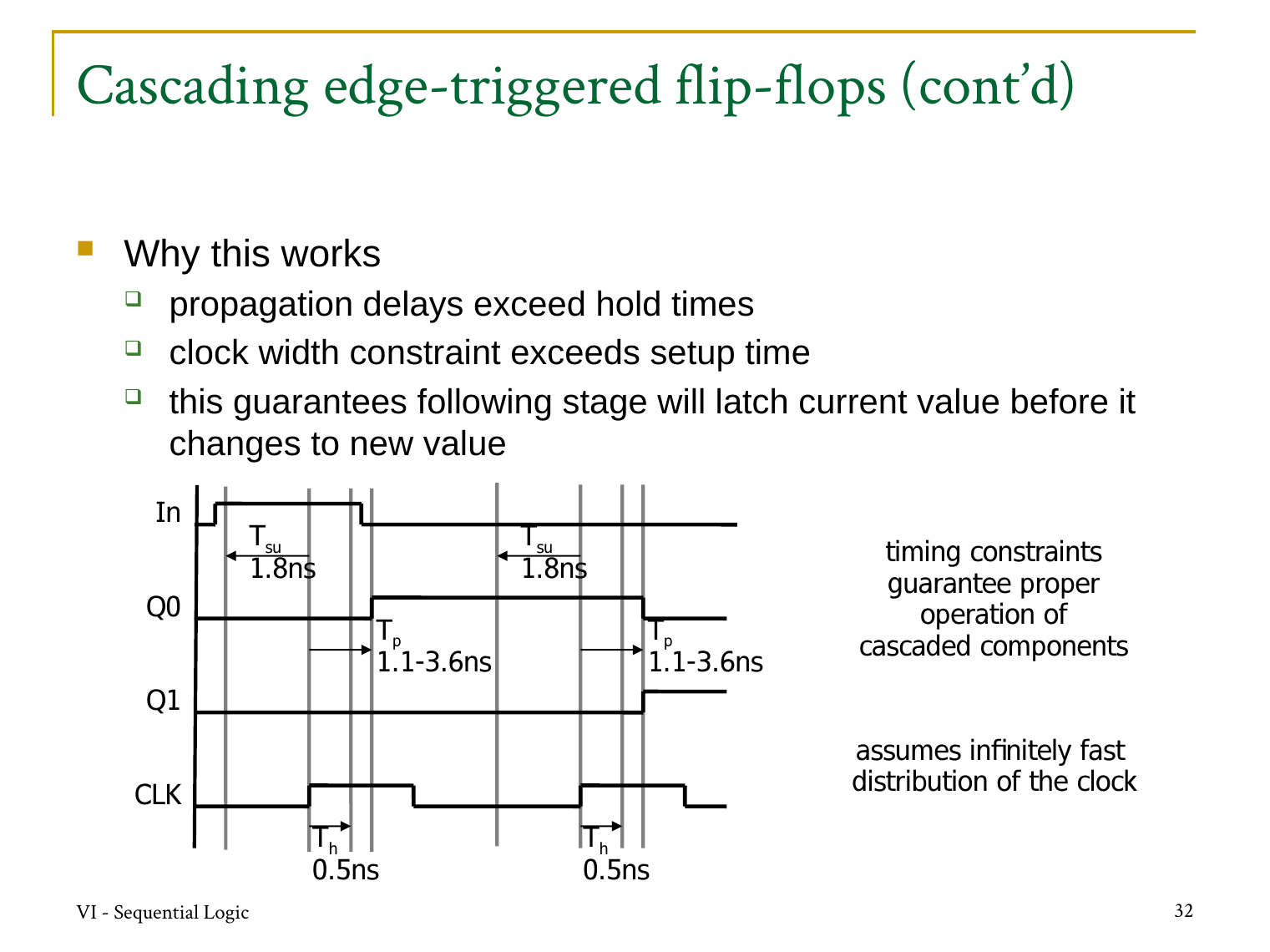

# Cascading edge-triggered flip-flops (cont’d)
Why this works
propagation delays exceed hold times
clock width constraint exceeds setup time
this guarantees following stage will latch current value before it changes to new value
In
Q0
Q1
CLK

Tsu
1.8ns
Tsu
1.8ns

Tp
1.1-3.6ns
Tp
1.1-3.6ns

Th
0.5ns

Th
0.5ns
timing constraints
guarantee proper
operation of
cascaded components
assumes infinitely fast
distribution of the clock
VI - Sequential Logic
32